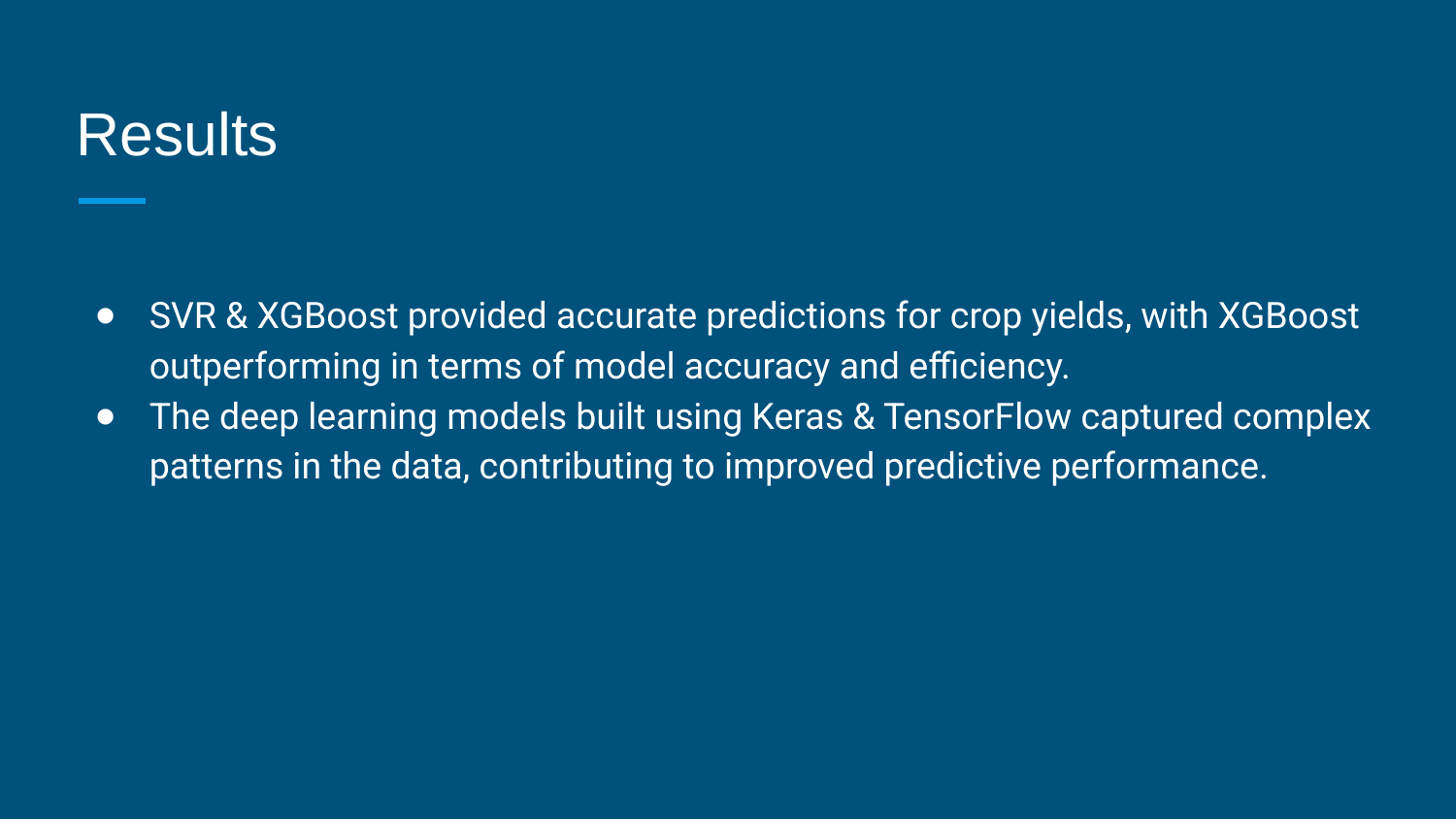

# Results
SVR & XGBoost provided accurate predictions for crop yields, with XGBoost outperforming in terms of model accuracy and efficiency.
The deep learning models built using Keras & TensorFlow captured complex patterns in the data, contributing to improved predictive performance.